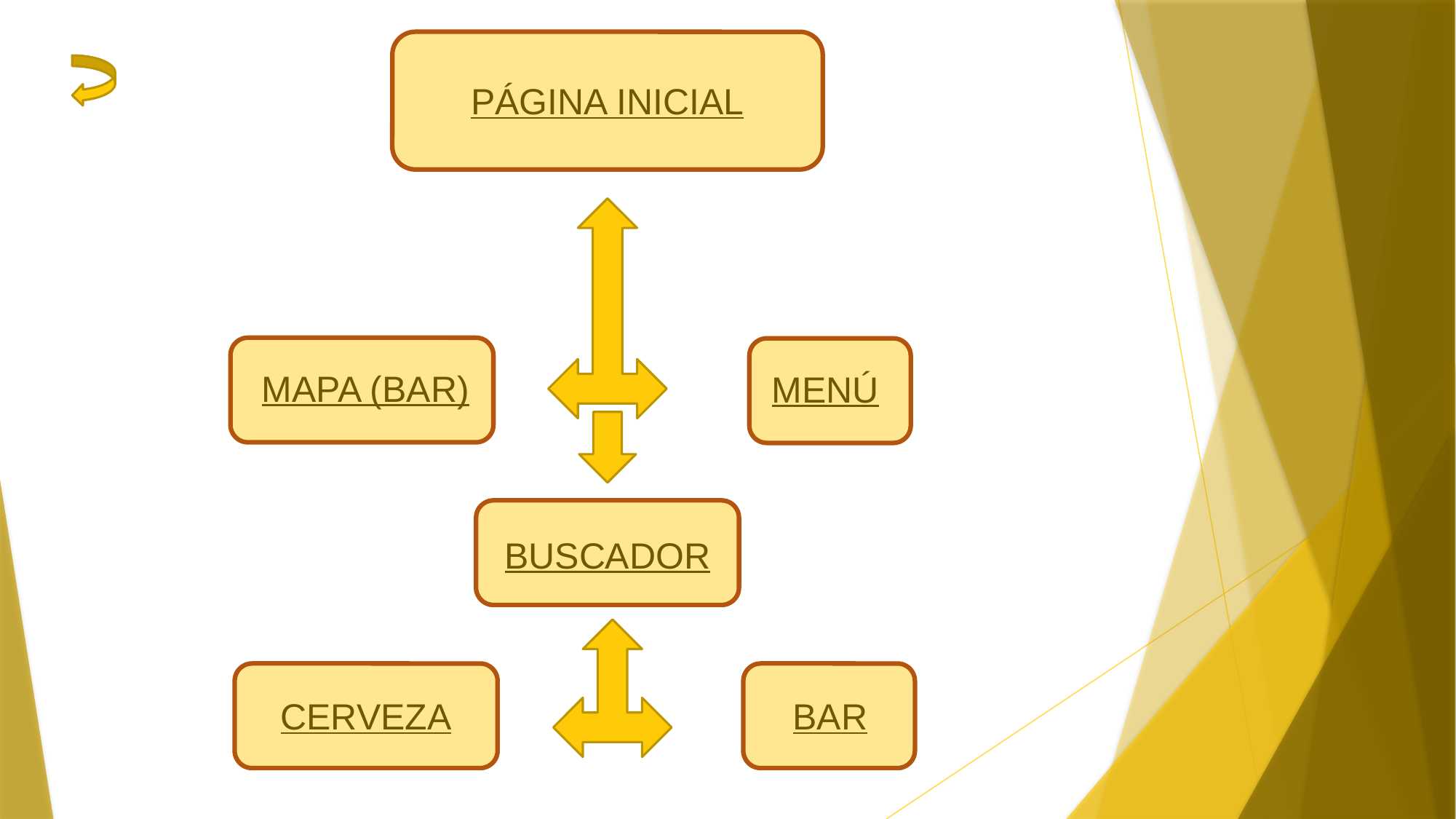

PÁGINA INICIAL

MAPA (BAR)
MENÚ

BUSCADOR

CERVEZA
BAR